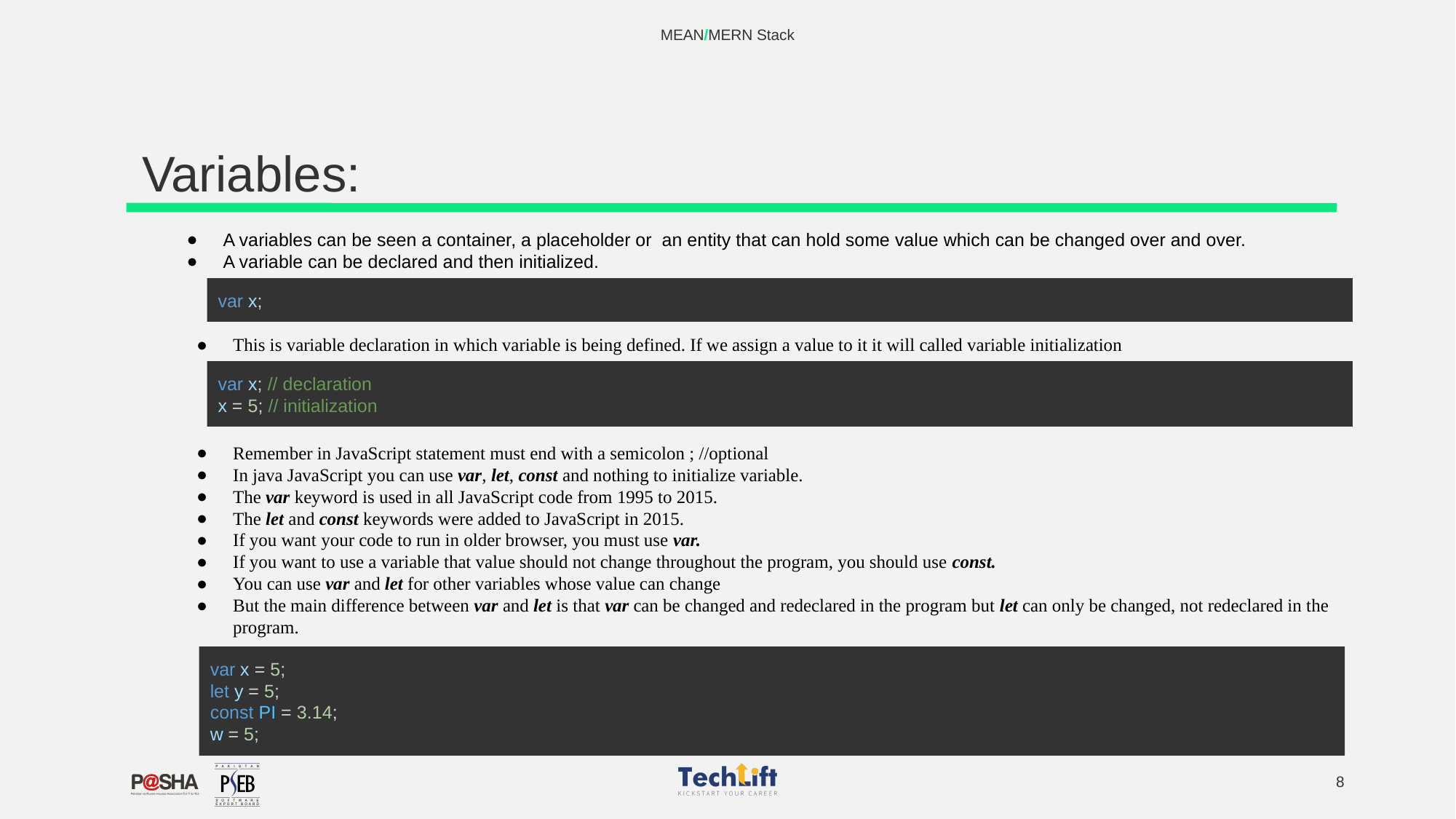

MEAN/MERN Stack
# Variables:
A variables can be seen a container, a placeholder or  an entity that can hold some value which can be changed over and over.
A variable can be declared and then initialized.
var x;
This is variable declaration in which variable is being defined. If we assign a value to it it will called variable initialization
var x; // declaration
x = 5; // initialization
Remember in JavaScript statement must end with a semicolon ; //optional
In java JavaScript you can use var, let, const and nothing to initialize variable.
The var keyword is used in all JavaScript code from 1995 to 2015.
The let and const keywords were added to JavaScript in 2015.
If you want your code to run in older browser, you must use var.
If you want to use a variable that value should not change throughout the program, you should use const.
You can use var and let for other variables whose value can change
But the main difference between var and let is that var can be changed and redeclared in the program but let can only be changed, not redeclared in the program.
var x = 5;
let y = 5;
const PI = 3.14;
w = 5;
8